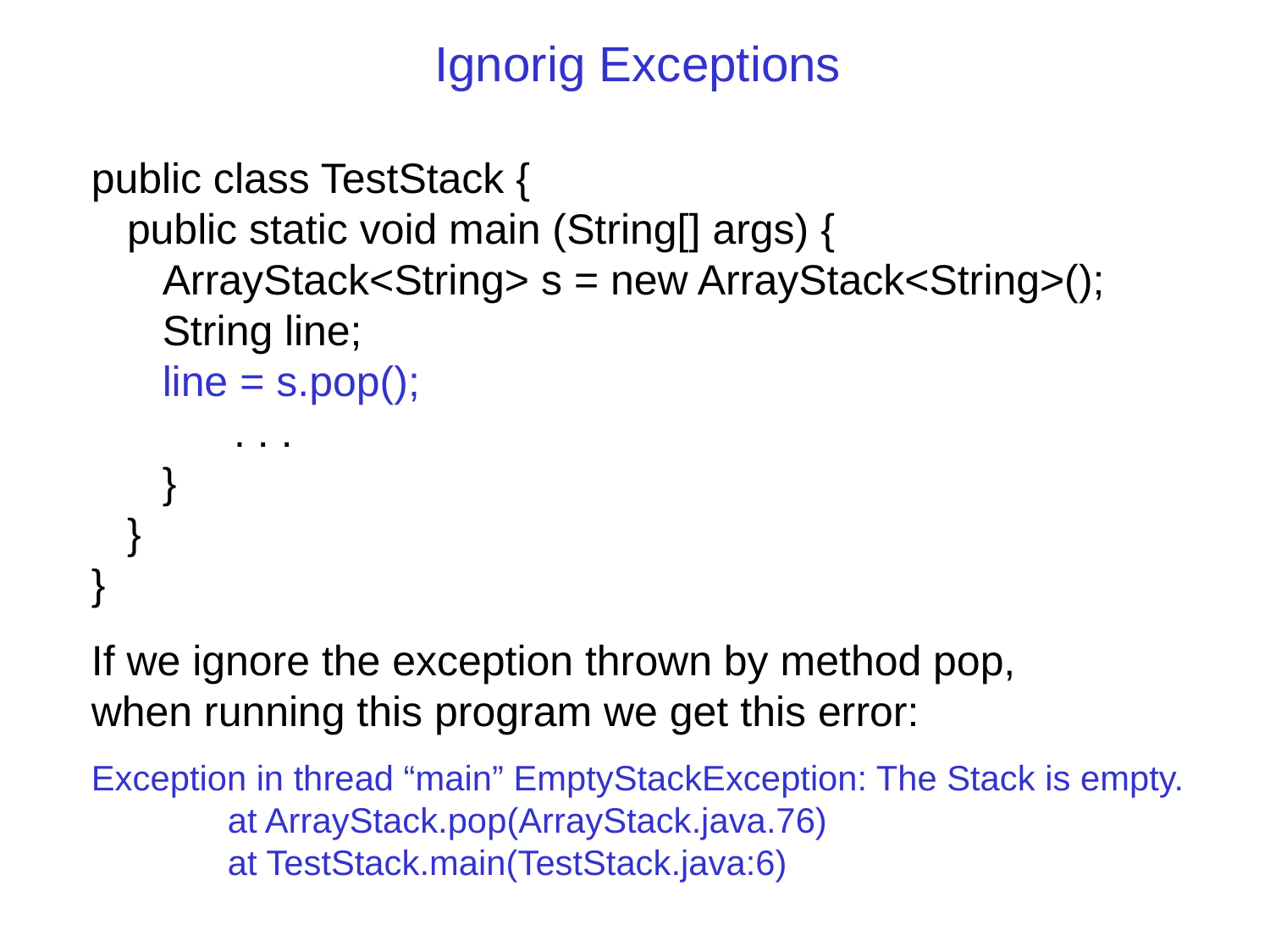

Ignorig Exceptions

public class TestStack {
   public static void main (String[] args) {
      ArrayStack<String> s = new ArrayStack<String>();
      String line;
      line = s.pop();
            . . .
      }
   }
}

If we ignore the exception thrown by method pop,
when running this program we get this error:
Exception in thread “main” EmptyStackException: The Stack is empty.
              at ArrayStack.pop(ArrayStack.java.76)
              at TestStack.main(TestStack.java:6)